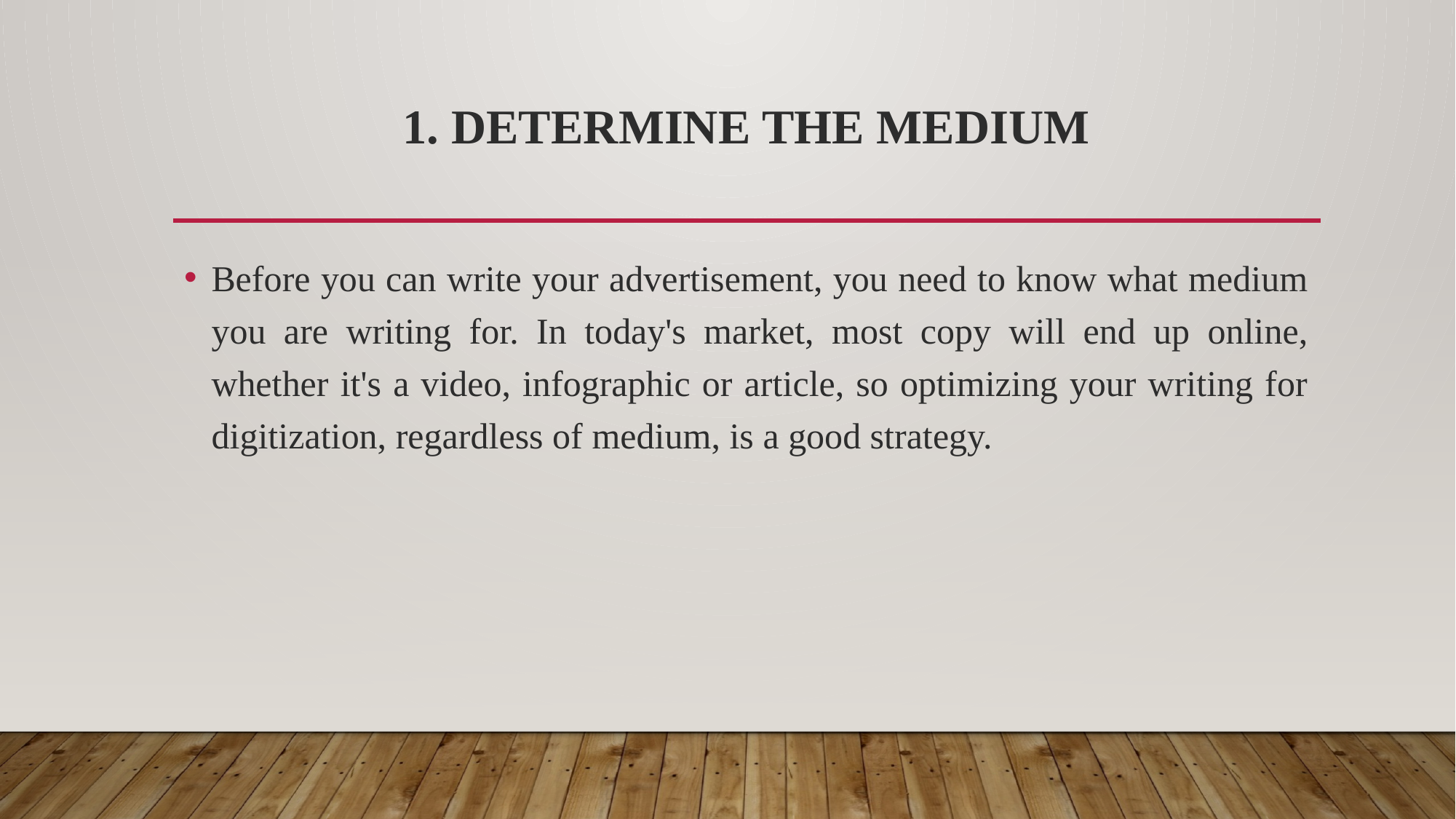

# 1. Determine the medium
Before you can write your advertisement, you need to know what medium you are writing for. In today's market, most copy will end up online, whether it's a video, infographic or article, so optimizing your writing for digitization, regardless of medium, is a good strategy.